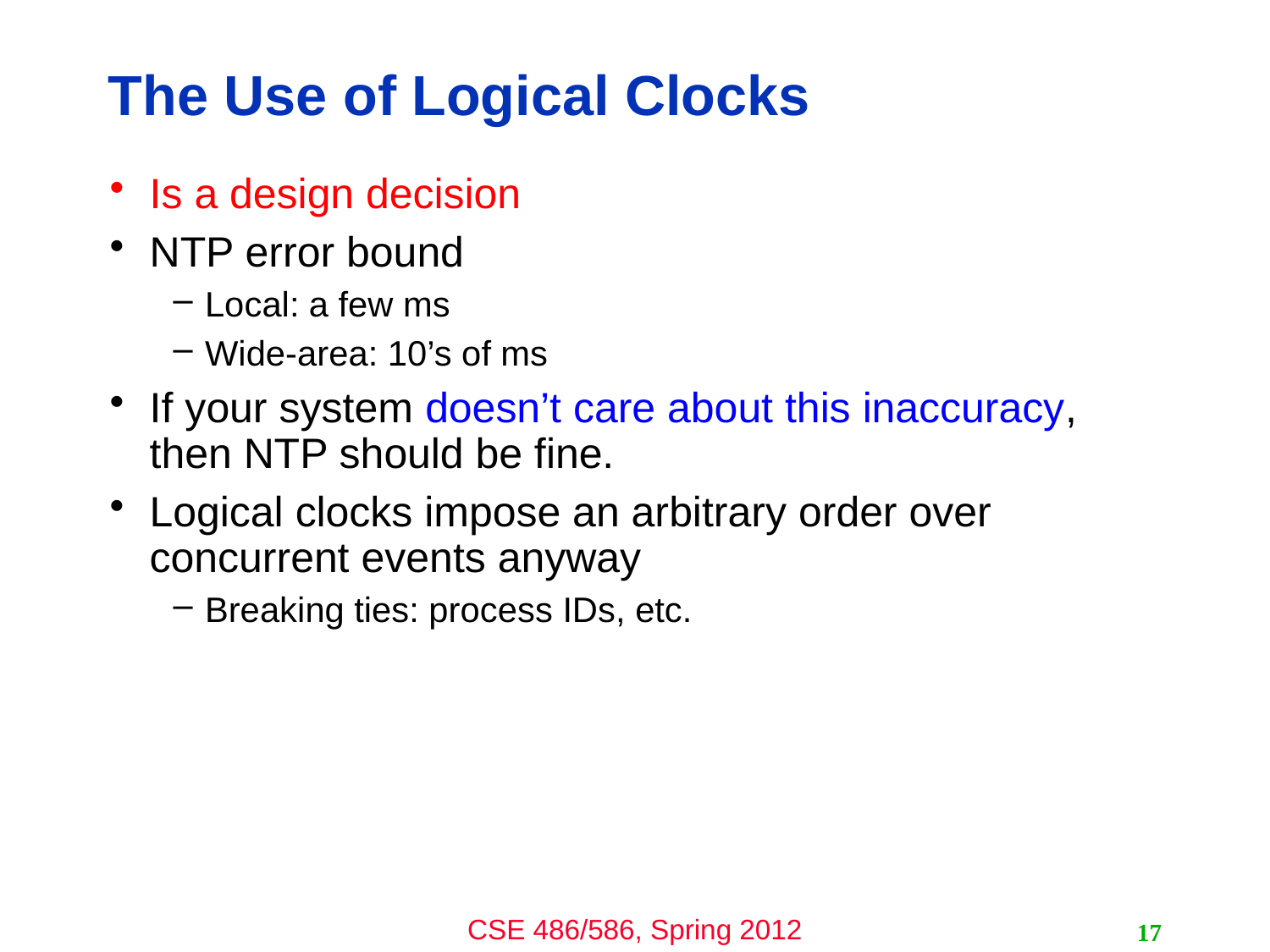

# The Use of Logical Clocks
Is a design decision
NTP error bound
Local: a few ms
Wide-area: 10’s of ms
If your system doesn’t care about this inaccuracy, then NTP should be fine.
Logical clocks impose an arbitrary order over concurrent events anyway
Breaking ties: process IDs, etc.
17